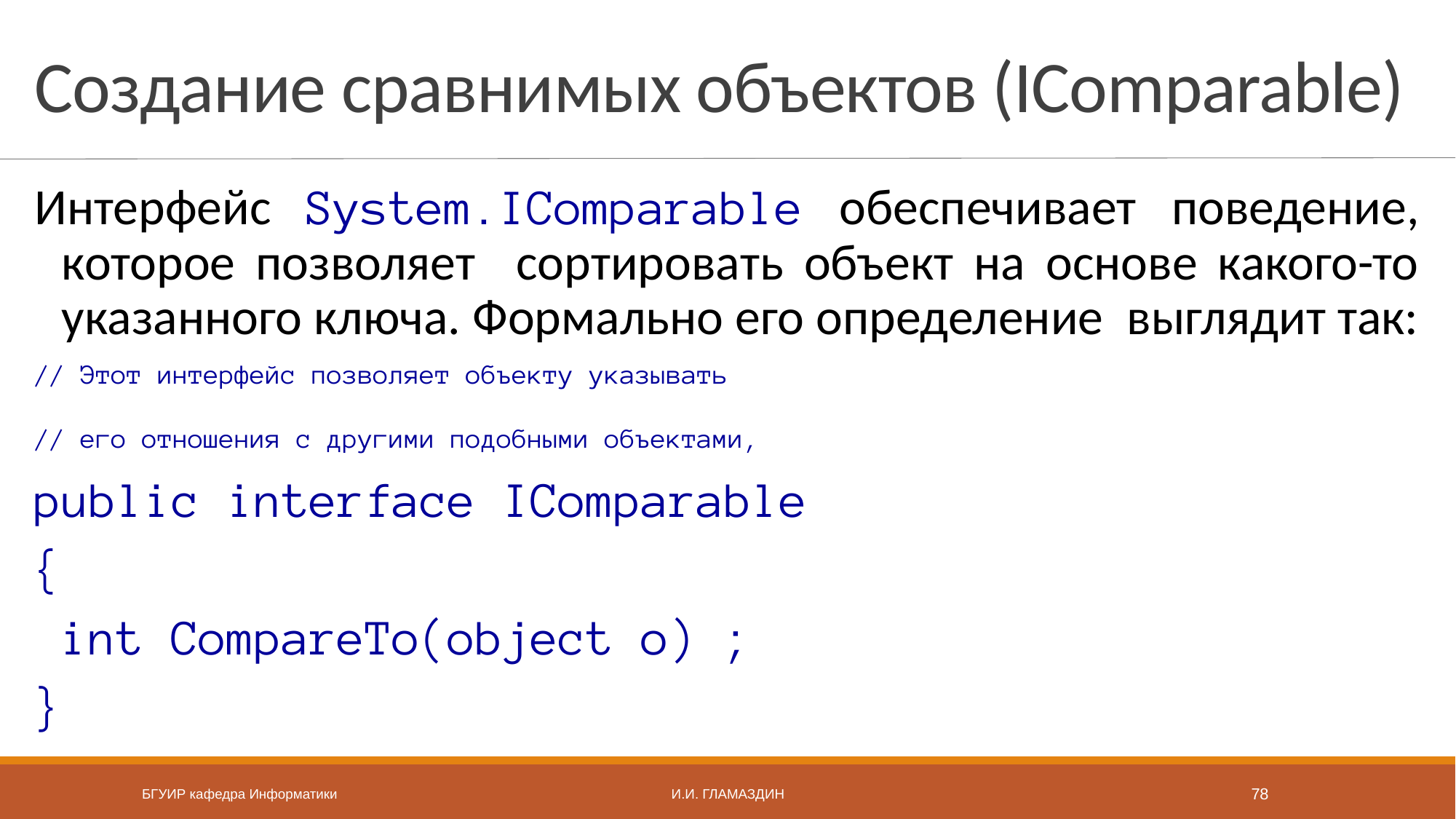

# Создание сравнимых объектов (IComparable)
Интерфейс System.IComparable обеспечивает поведение, которое позволяет  сортировать объект на основе какого-то указанного ключа. Формально его определение  выглядит так:
// Этот интерфейс позволяет объекту указывать
// его отношения с другими подобными объектами,
public interface IComparable
{
		int CompareTo(object o) ;
}
БГУИР кафедра Информатики
И.И. Гламаздин
78